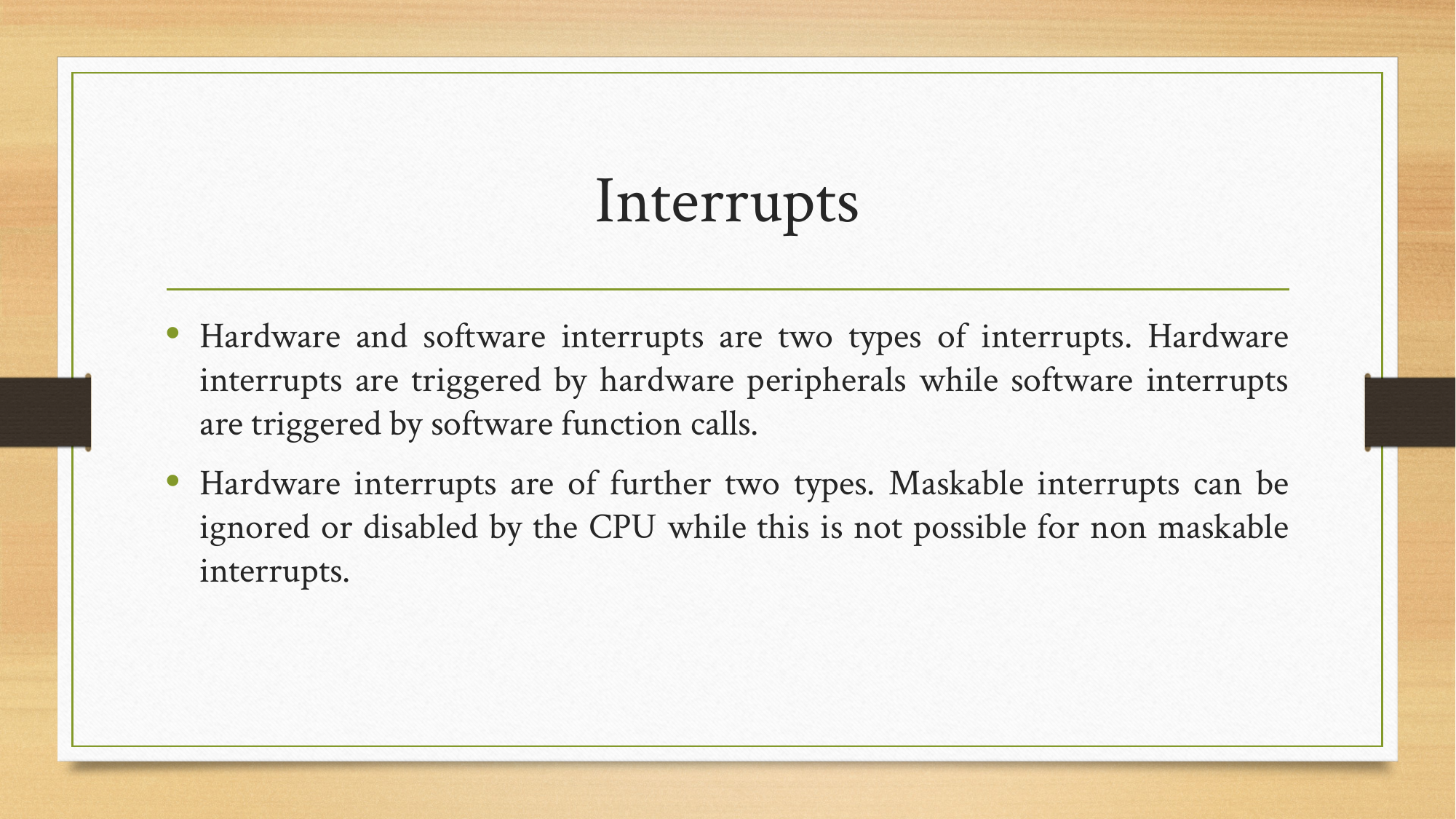

# Interrupts
Hardware and software interrupts are two types of interrupts. Hardware interrupts are triggered by hardware peripherals while software interrupts are triggered by software function calls.
Hardware interrupts are of further two types. Maskable interrupts can be ignored or disabled by the CPU while this is not possible for non maskable interrupts.